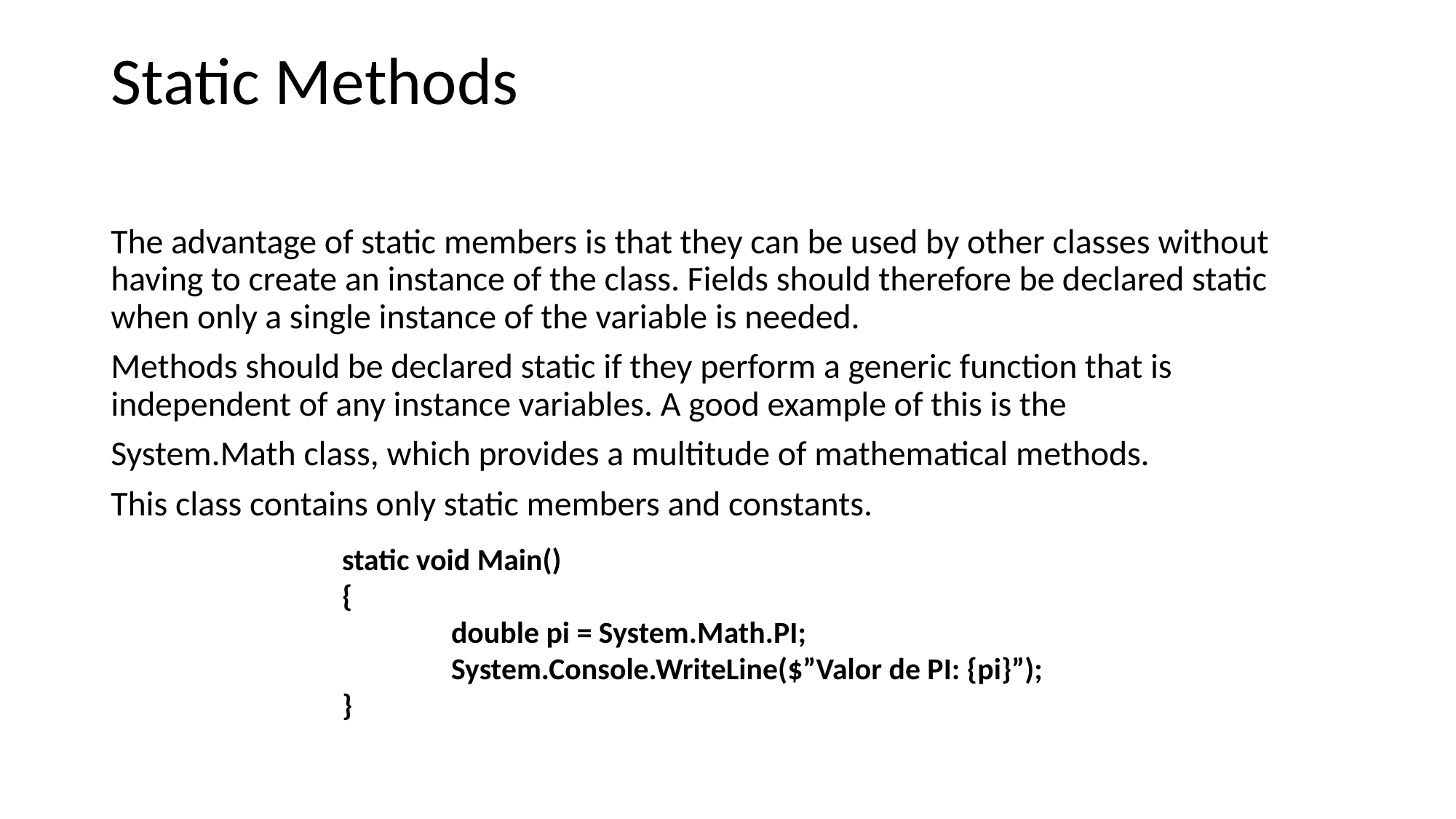

# Static Methods
The advantage of static members is that they can be used by other classes without having to create an instance of the class. Fields should therefore be declared static when only a single instance of the variable is needed.
Methods should be declared static if they perform a generic function that is independent of any instance variables. A good example of this is the
System.Math class, which provides a multitude of mathematical methods.
This class contains only static members and constants.

static void Main()
{
	double pi = System.Math.PI;
	System.Console.WriteLine($”Valor de PI: {pi}”);
}